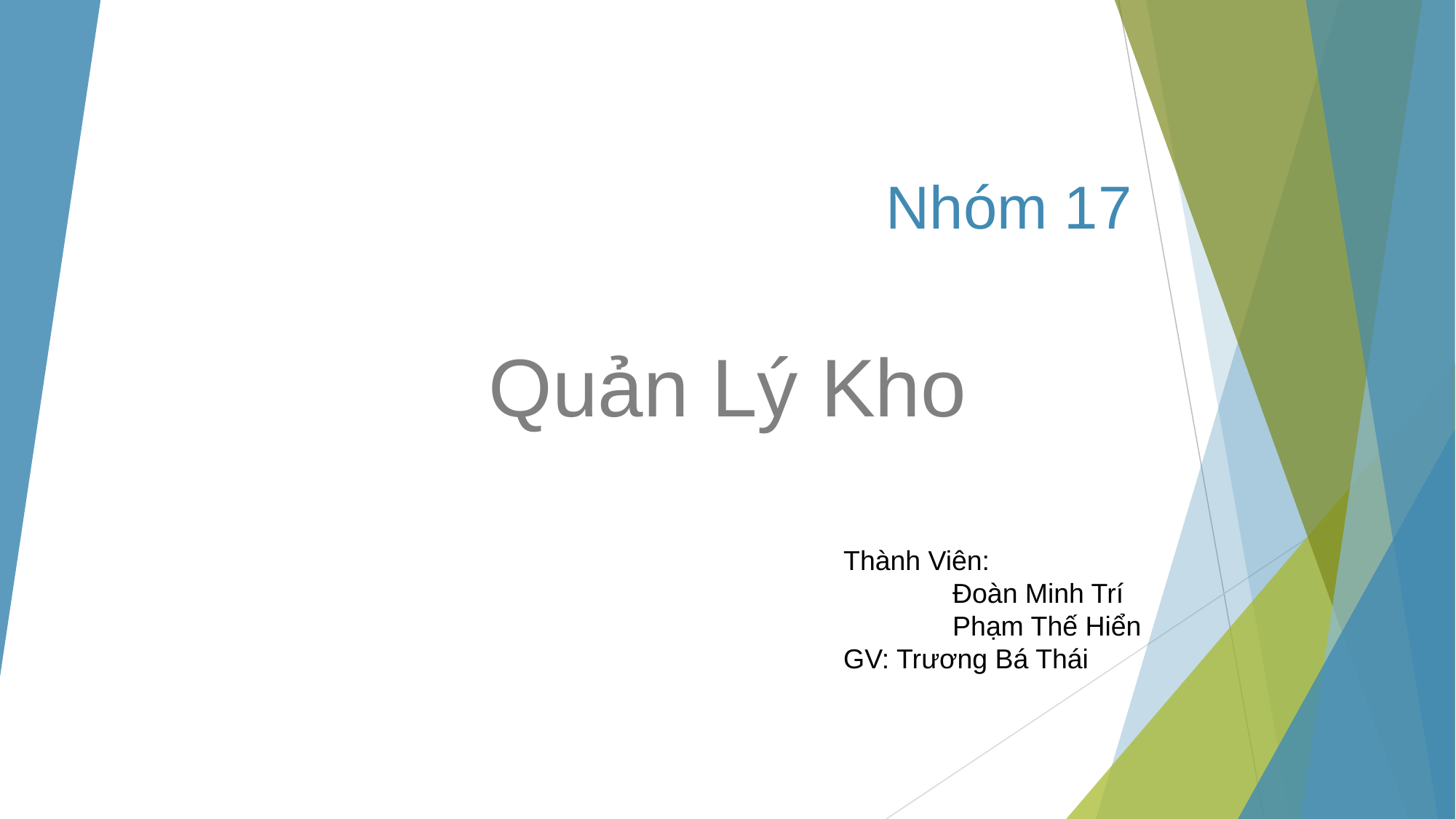

# Nhóm 17
Quản Lý Kho
Thành Viên:
	Đoàn Minh Trí
	Phạm Thế Hiển
GV: Trương Bá Thái